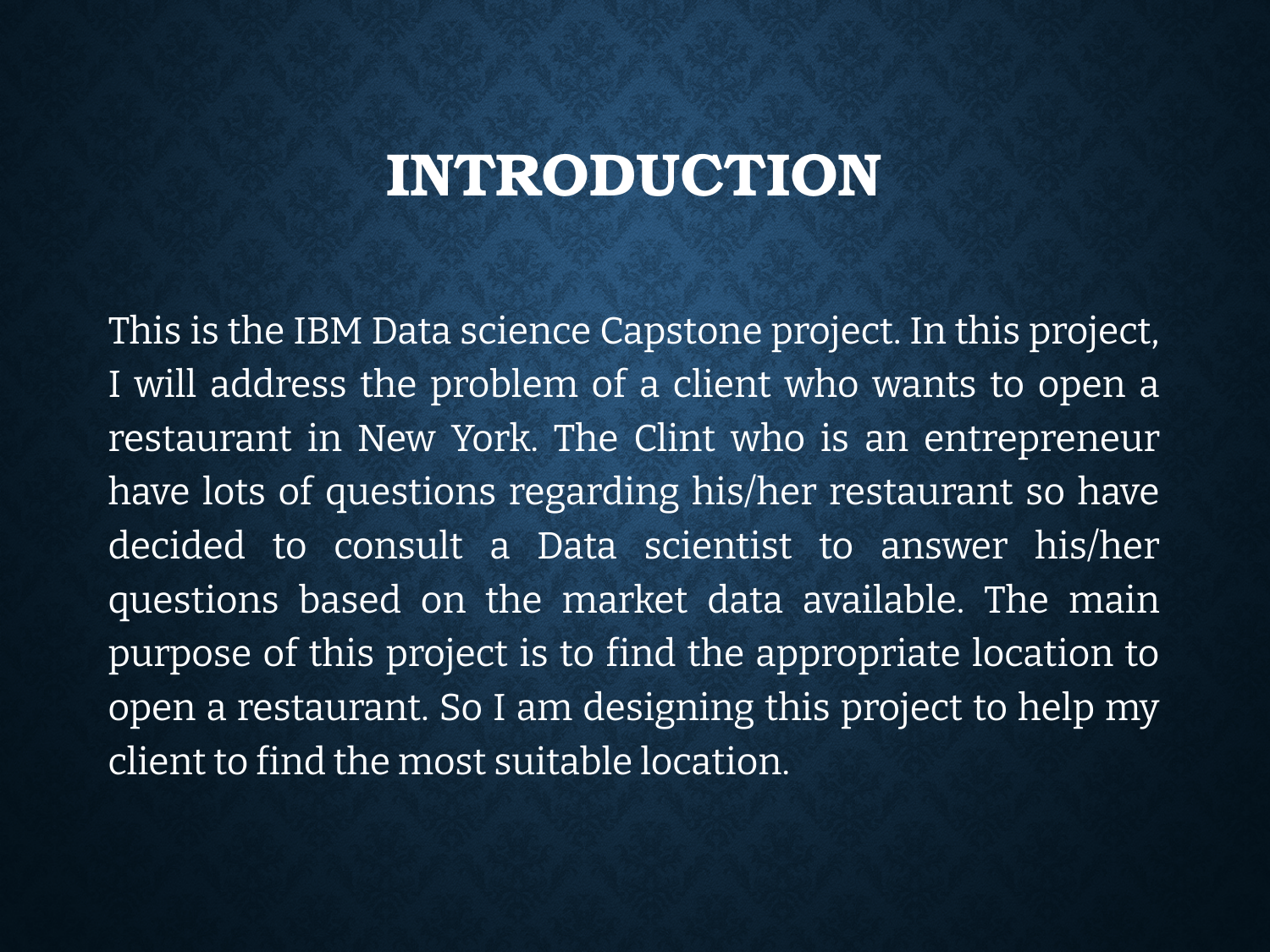

# Introduction
This is the IBM Data science Capstone project. In this project, I will address the problem of a client who wants to open a restaurant in New York. The Clint who is an entrepreneur have lots of questions regarding his/her restaurant so have decided to consult a Data scientist to answer his/her questions based on the market data available. The main purpose of this project is to find the appropriate location to open a restaurant. So I am designing this project to help my client to find the most suitable location.